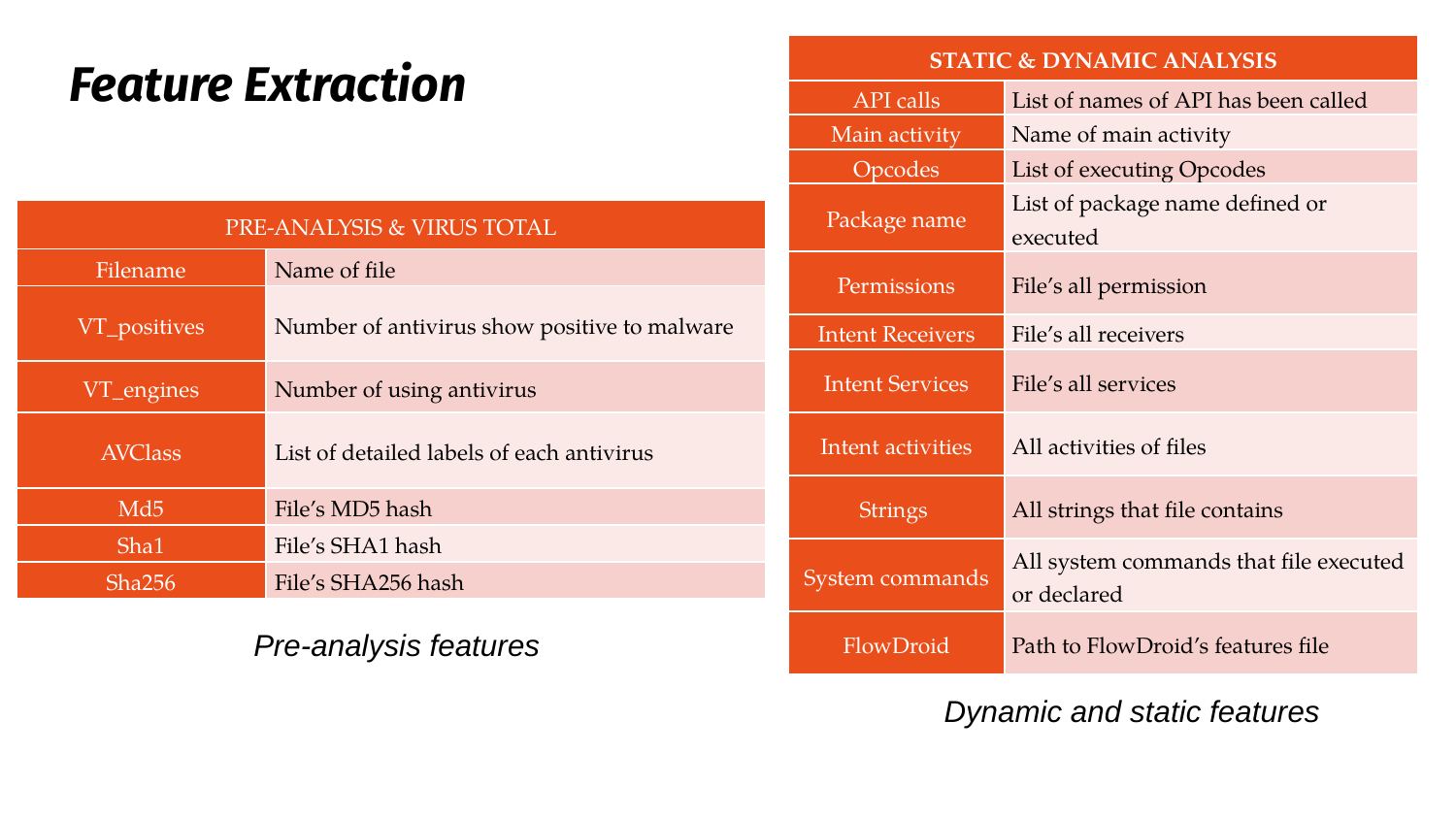

0
# Feature Extraction
| STATIC & DYNAMIC ANALYSIS |  |
| --- | --- |
| API calls | List of names of API has been called |
| Main activity | Name of main activity |
| Opcodes | List of executing Opcodes |
| Package name | List of package name defined or executed |
| Permissions | File’s all permission |
| Intent Receivers | File’s all receivers |
| Intent Services | File’s all services |
| Intent activities | All activities of files |
| Strings | All strings that file contains |
| System commands | All system commands that file executed or declared |
| FlowDroid | Path to FlowDroid’s features file |
| PRE-ANALYSIS & VIRUS TOTAL |  |
| --- | --- |
| Filename | Name of file |
| VT\_positives | Number of antivirus show positive to malware |
| VT\_engines | Number of using antivirus |
| AVClass | List of detailed labels of each antivirus |
| Md5 | File’s MD5 hash |
| Sha1 | File’s SHA1 hash |
| Sha256 | File’s SHA256 hash |
 Pre-analysis features
 Dynamic and static features